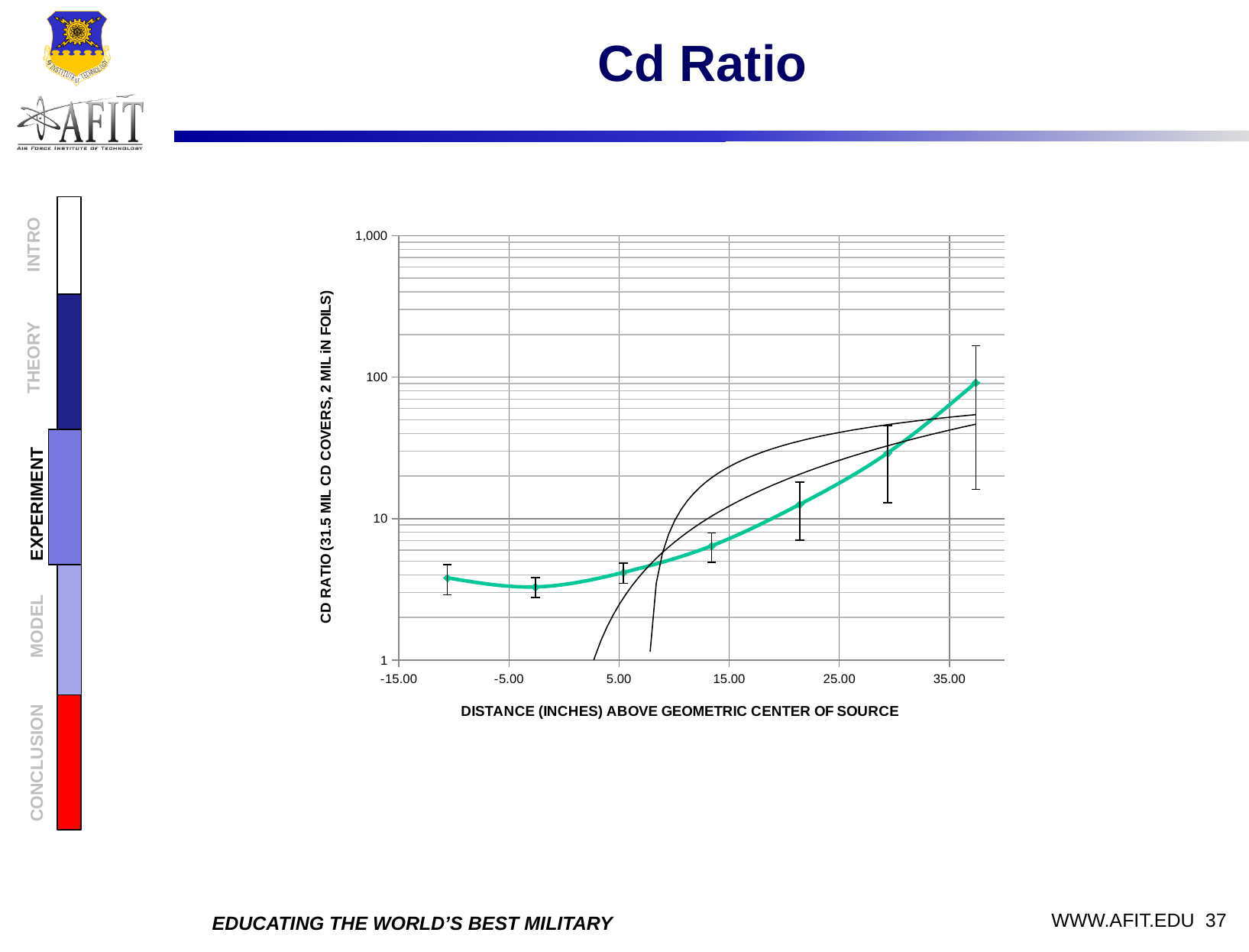

Cd Ratio

### Chart

| Category | Cd Ratio |
|---|---|
INTRO

THEORY

EXPERIMENT

MODEL

CONCLUSION
 WWW.AFIT.EDU  37
EDUCATING THE WORLD’S BEST MILITARY